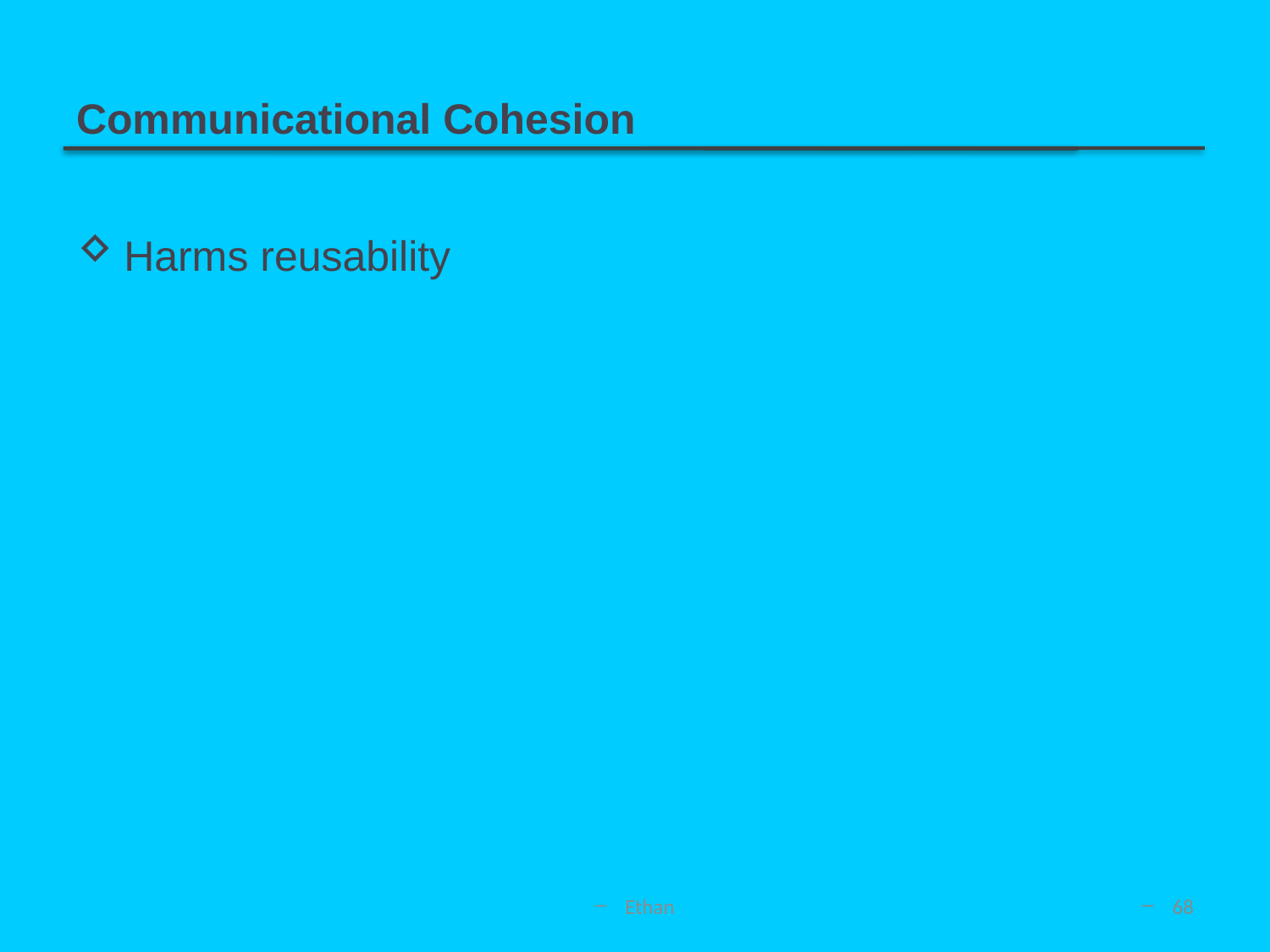

# Communicational Cohesion
Harms reusability
Ethan
68